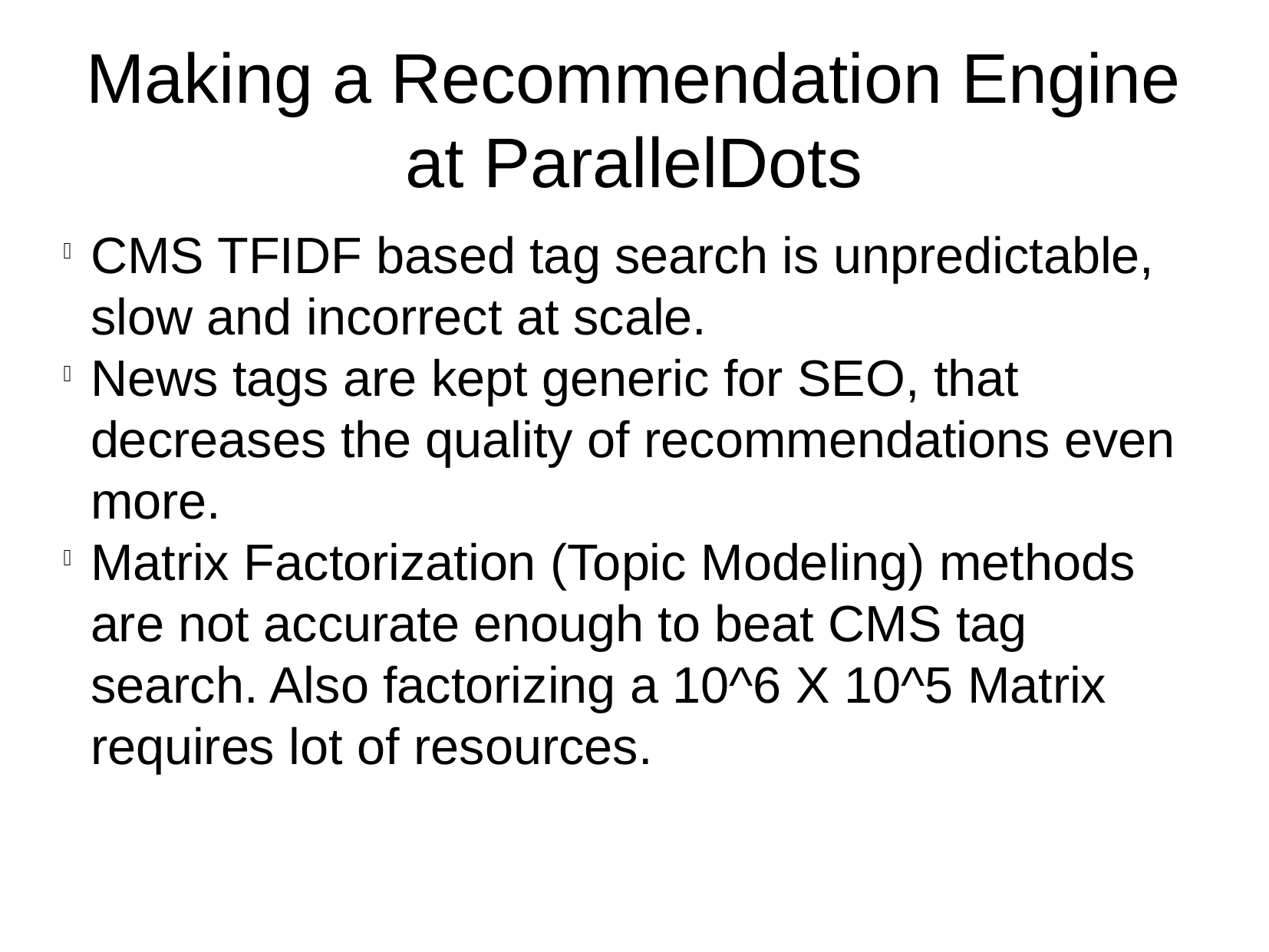

Making a Recommendation Engine at ParallelDots
CMS TFIDF based tag search is unpredictable, slow and incorrect at scale.
News tags are kept generic for SEO, that decreases the quality of recommendations even more.
Matrix Factorization (Topic Modeling) methods are not accurate enough to beat CMS tag search. Also factorizing a 10^6 X 10^5 Matrix requires lot of resources.